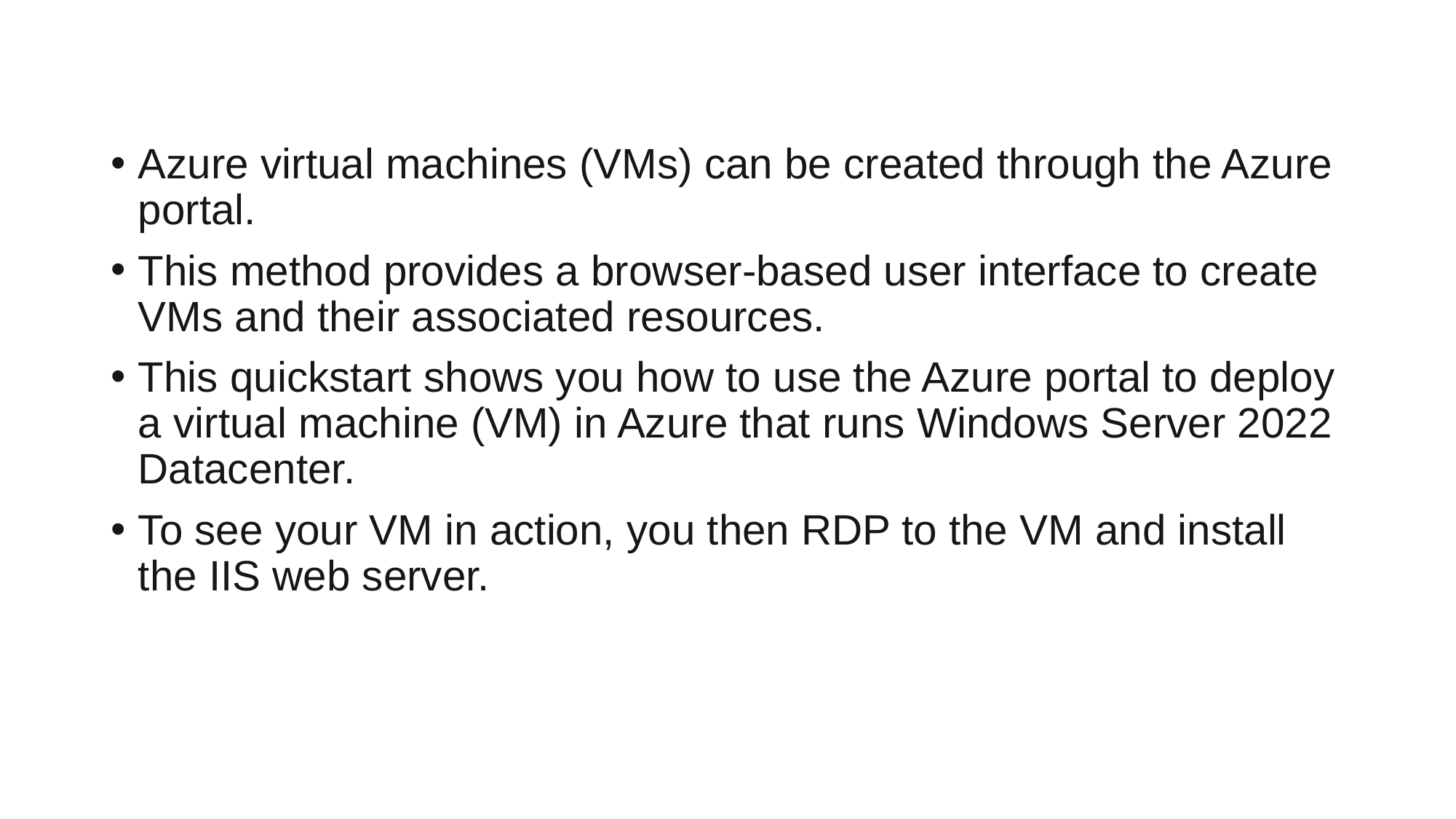

Azure virtual machines (VMs) can be created through the Azure portal.
This method provides a browser-based user interface to create VMs and their associated resources.
This quickstart shows you how to use the Azure portal to deploy a virtual machine (VM) in Azure that runs Windows Server 2022 Datacenter.
To see your VM in action, you then RDP to the VM and install the IIS web server.